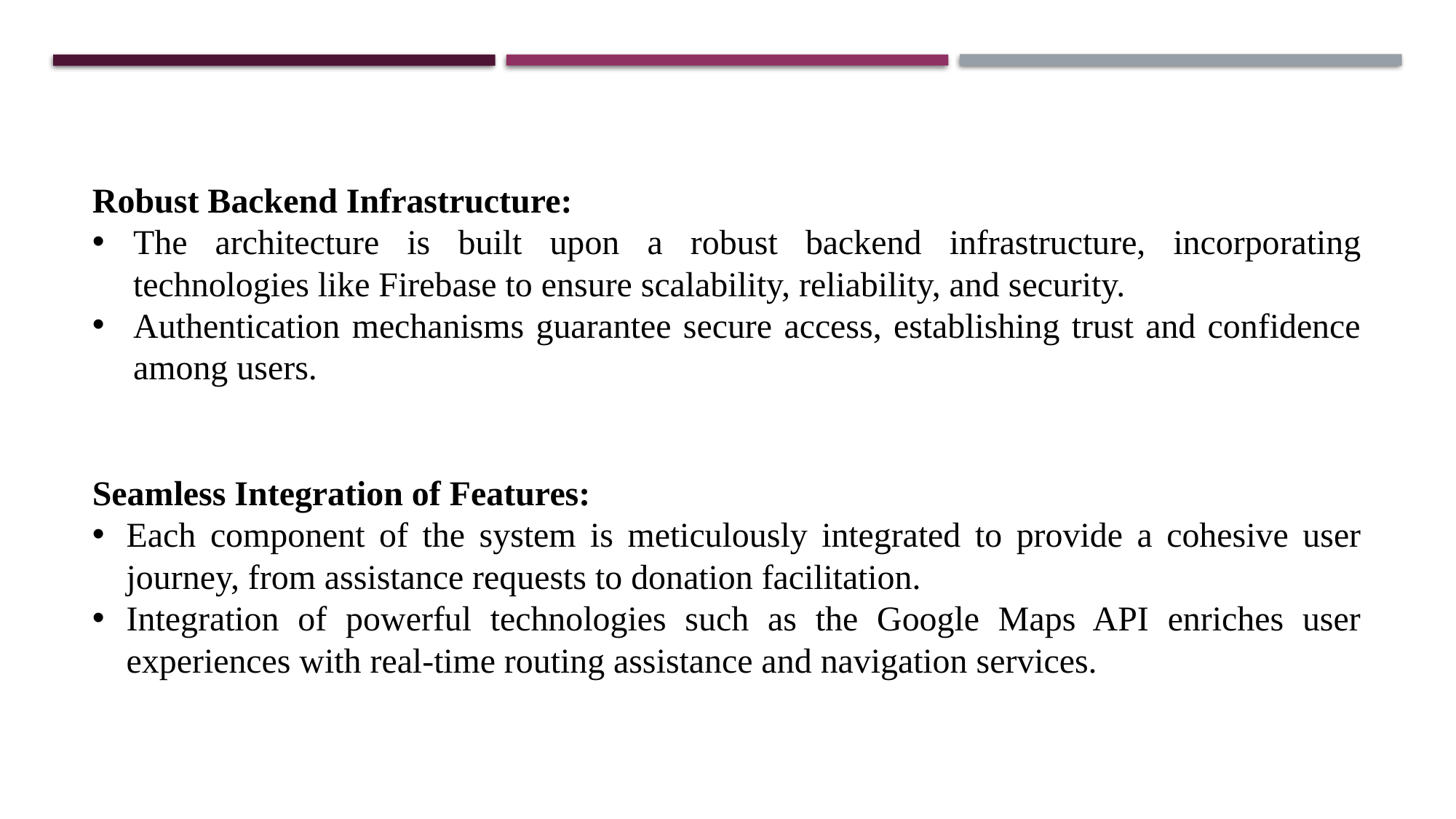

Robust Backend Infrastructure:
The architecture is built upon a robust backend infrastructure, incorporating technologies like Firebase to ensure scalability, reliability, and security.
Authentication mechanisms guarantee secure access, establishing trust and confidence among users.

Seamless Integration of Features:
Each component of the system is meticulously integrated to provide a cohesive user journey, from assistance requests to donation facilitation.
Integration of powerful technologies such as the Google Maps API enriches user experiences with real-time routing assistance and navigation services.